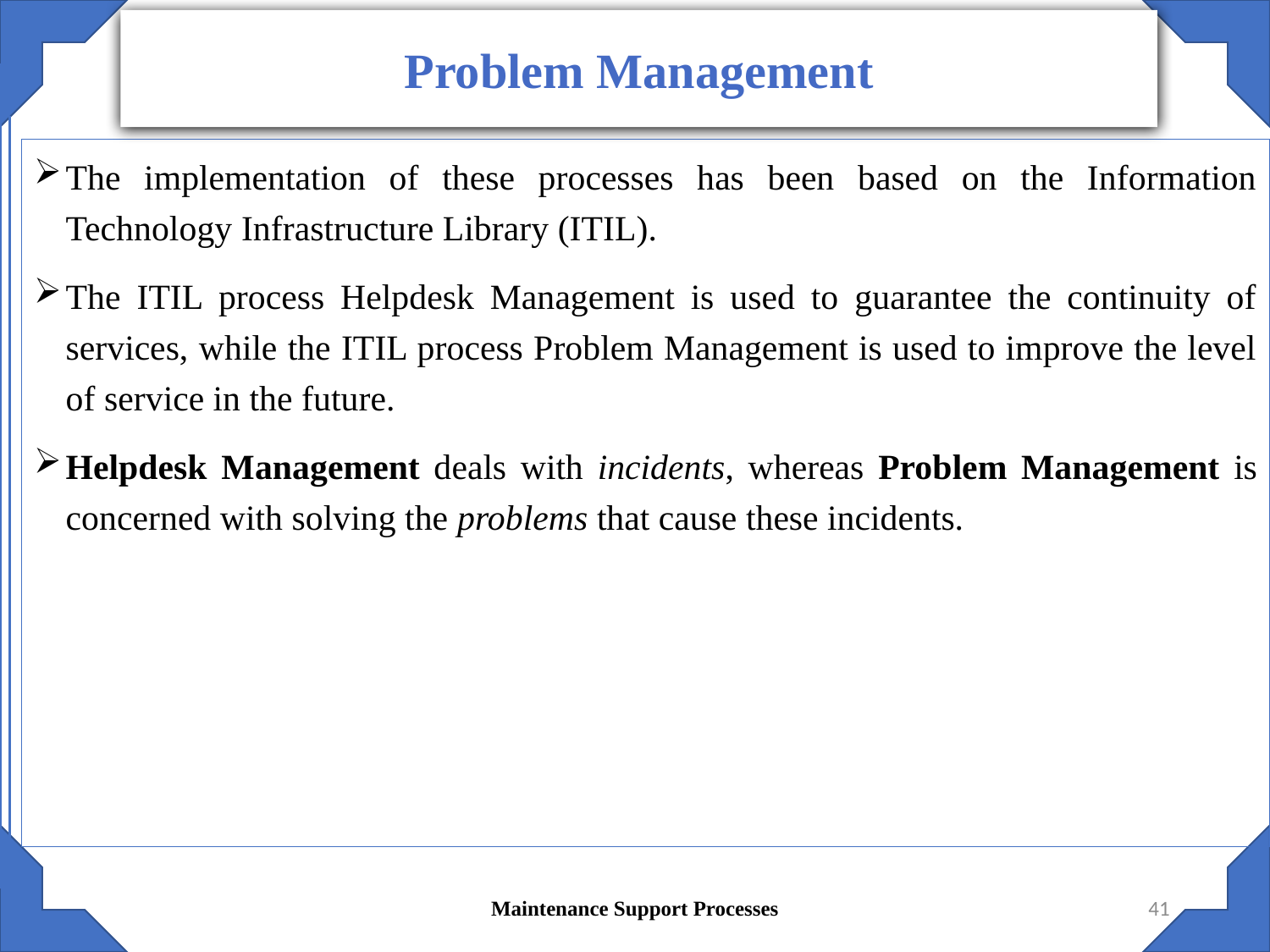

Problem Management
The implementation of these processes has been based on the Information Technology Infrastructure Library (ITIL).
The ITIL process Helpdesk Management is used to guarantee the continuity of services, while the ITIL process Problem Management is used to improve the level of service in the future.
Helpdesk Management deals with incidents, whereas Problem Management is concerned with solving the problems that cause these incidents.
Maintenance Support Processes
41